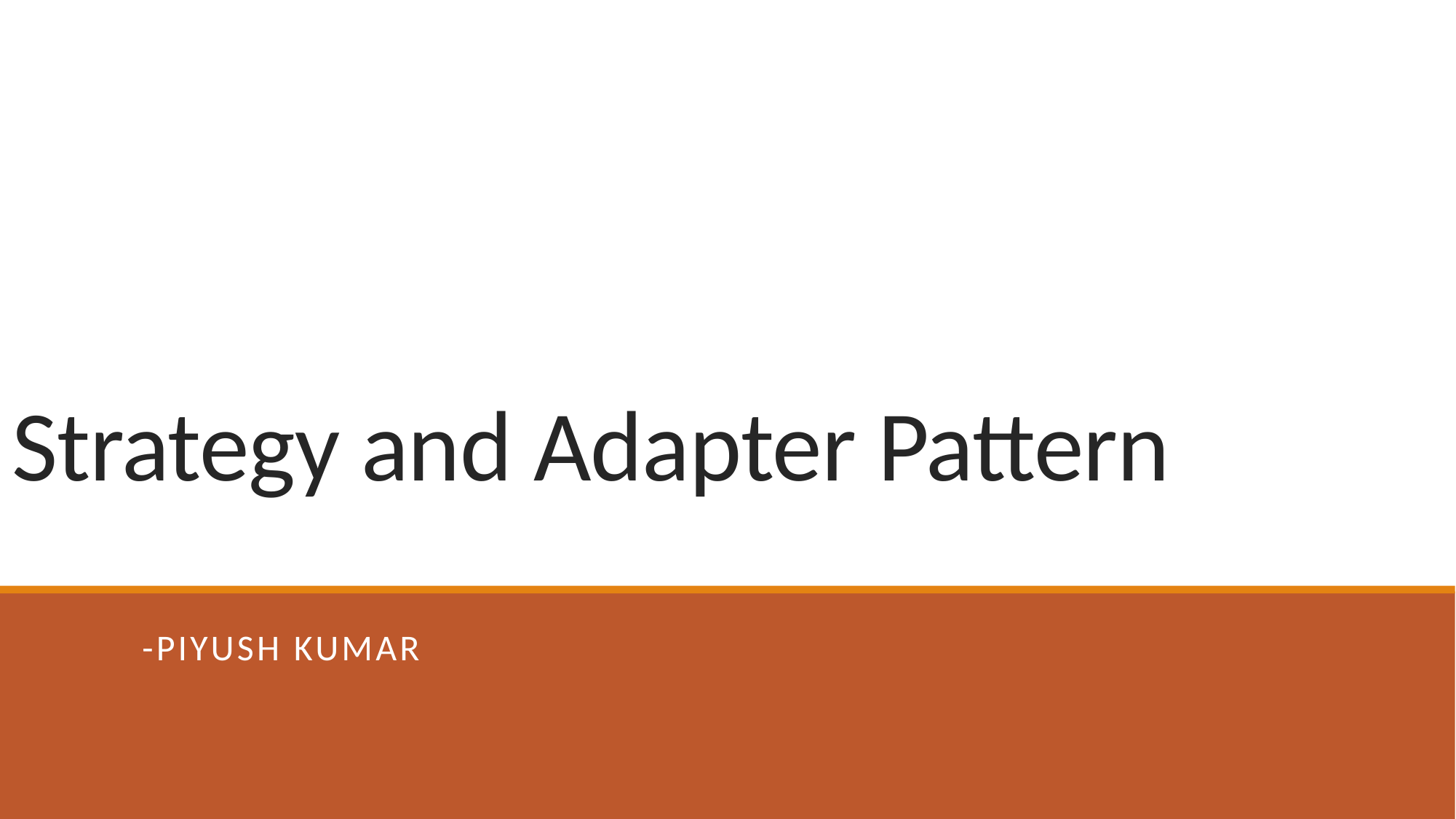

# Strategy and Adapter Pattern

-PIYUSH KUMAR